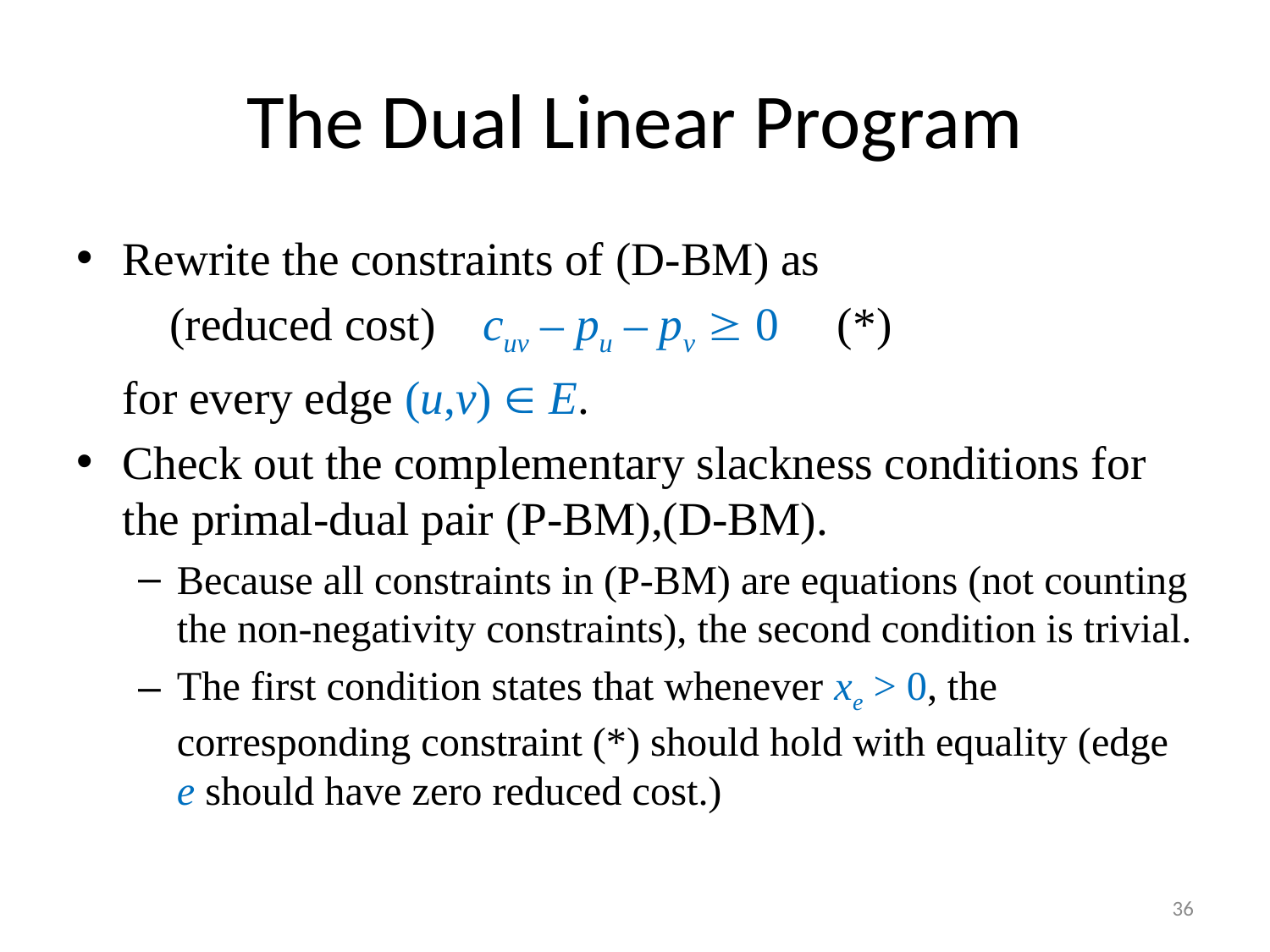

# The Dual Linear Program
Rewrite the constraints of (D-BM) as
        (reduced cost)    cuv – pu – pv ≥ 0     (*)
    for every edge (u,v) ∈ E.
Check out the complementary slackness conditions for the primal-dual pair (P-BM),(D-BM).
Because all constraints in (P-BM) are equations (not counting the non-negativity constraints), the second condition is trivial.
The first condition states that whenever xe > 0, the corresponding constraint (*) should hold with equality (edge e should have zero reduced cost.)
36